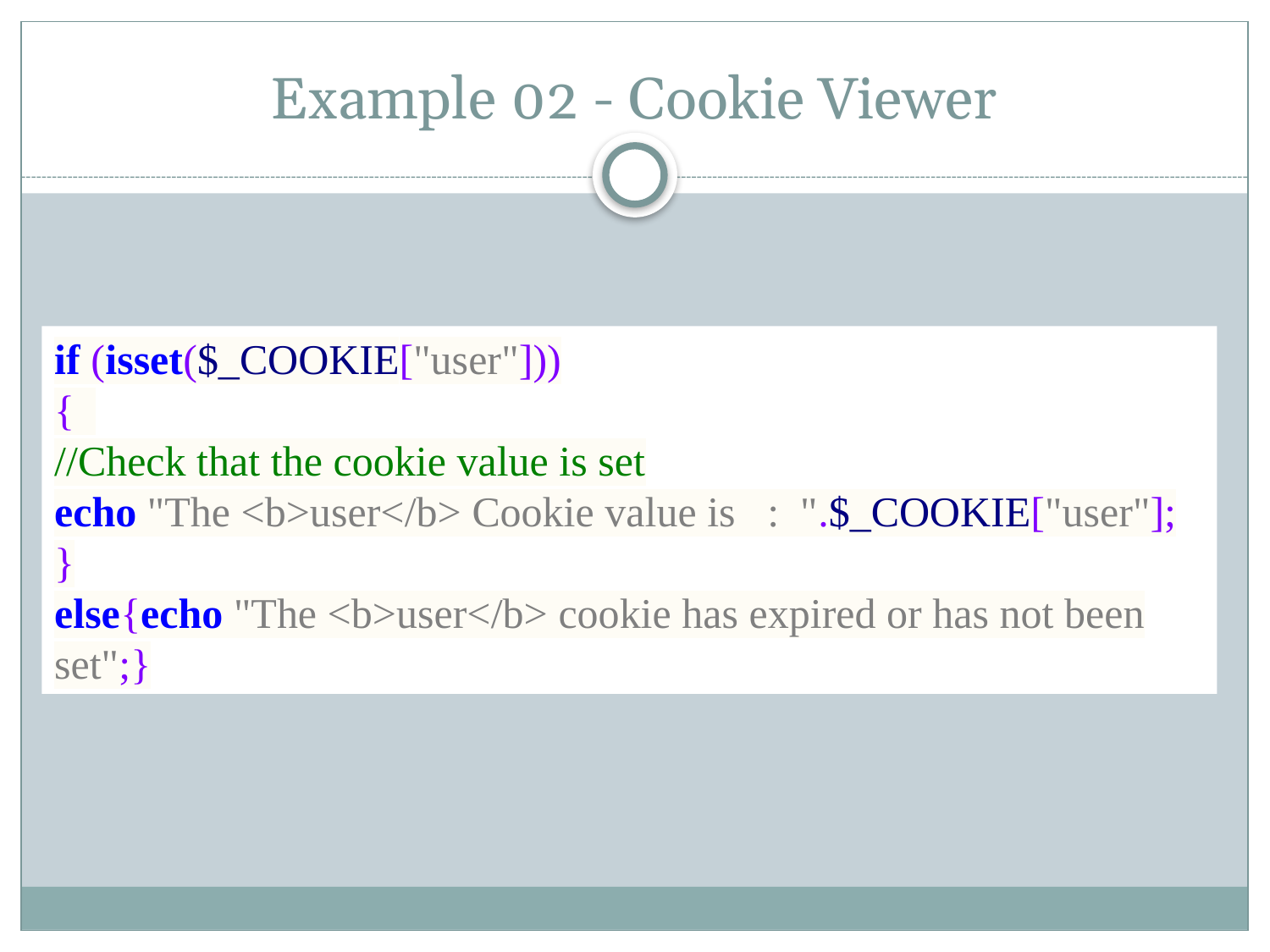

# Example 02 - Cookie Viewer
if (isset($_COOKIE["user"]))
{
//Check that the cookie value is set
echo "The <b>user</b> Cookie value is   :  ".$_COOKIE["user"];
}
else{echo "The <b>user</b> cookie has expired or has not been set";}